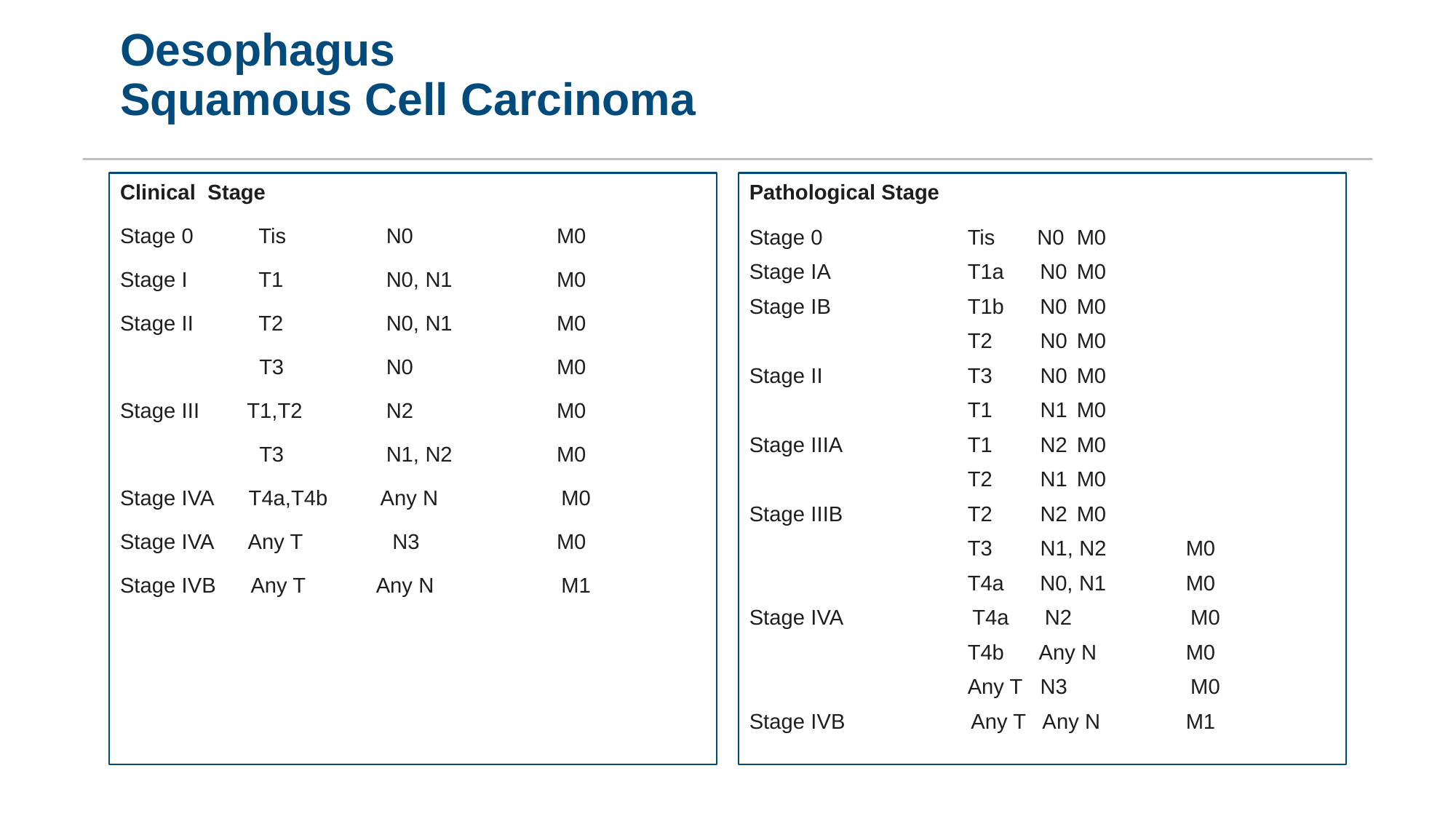

# Oesophagus Squamous Cell Carcinoma
Clinical  Stage
Stage 0	     Tis	        N0		M0
Stage I	     T1	        N0, N1	M0
Stage II	     T2	        N0, N1	M0
	     T3	        N0		M0
Stage III        T1,T2              N2		M0
	     T3	        N1, N2	M0
Stage IVA      T4a,T4b         Any N	                   M0
Stage IVA      Any T               N3		M0
Stage IVB      Any T            Any N	                   M1

Pathological Stage
Stage 0		Tis       N0	M0
Stage IA		T1a      N0	M0
Stage IB		T1b      N0	M0
		T2        N0	M0
Stage II		T3        N0	M0
		T1        N1	M0
Stage IIIA		T1        N2	M0
		T2        N1	M0
Stage IIIB		T2        N2	M0
		T3        N1, N2	M0
		T4a      N0, N1	M0
Stage IVA	                   T4a      N2	                   M0
		T4b      Any N	M0
		Any T   N3	                   M0
Stage IVB	                   Any T   Any N	M1